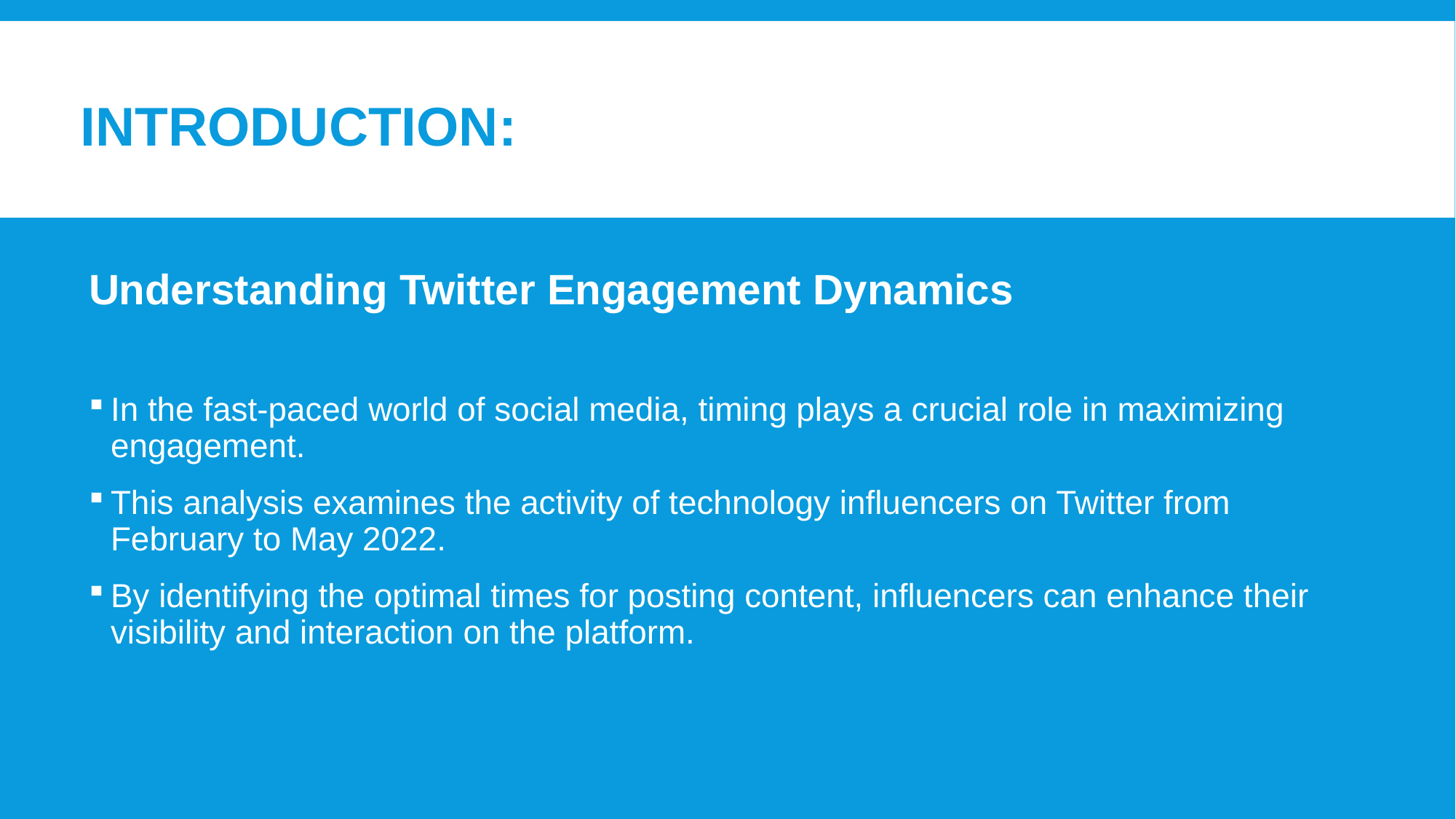

# Introduction:
Understanding Twitter Engagement Dynamics

In the fast-paced world of social media, timing plays a crucial role in maximizing engagement.
This analysis examines the activity of technology influencers on Twitter from February to May 2022.
By identifying the optimal times for posting content, influencers can enhance their visibility and interaction on the platform.